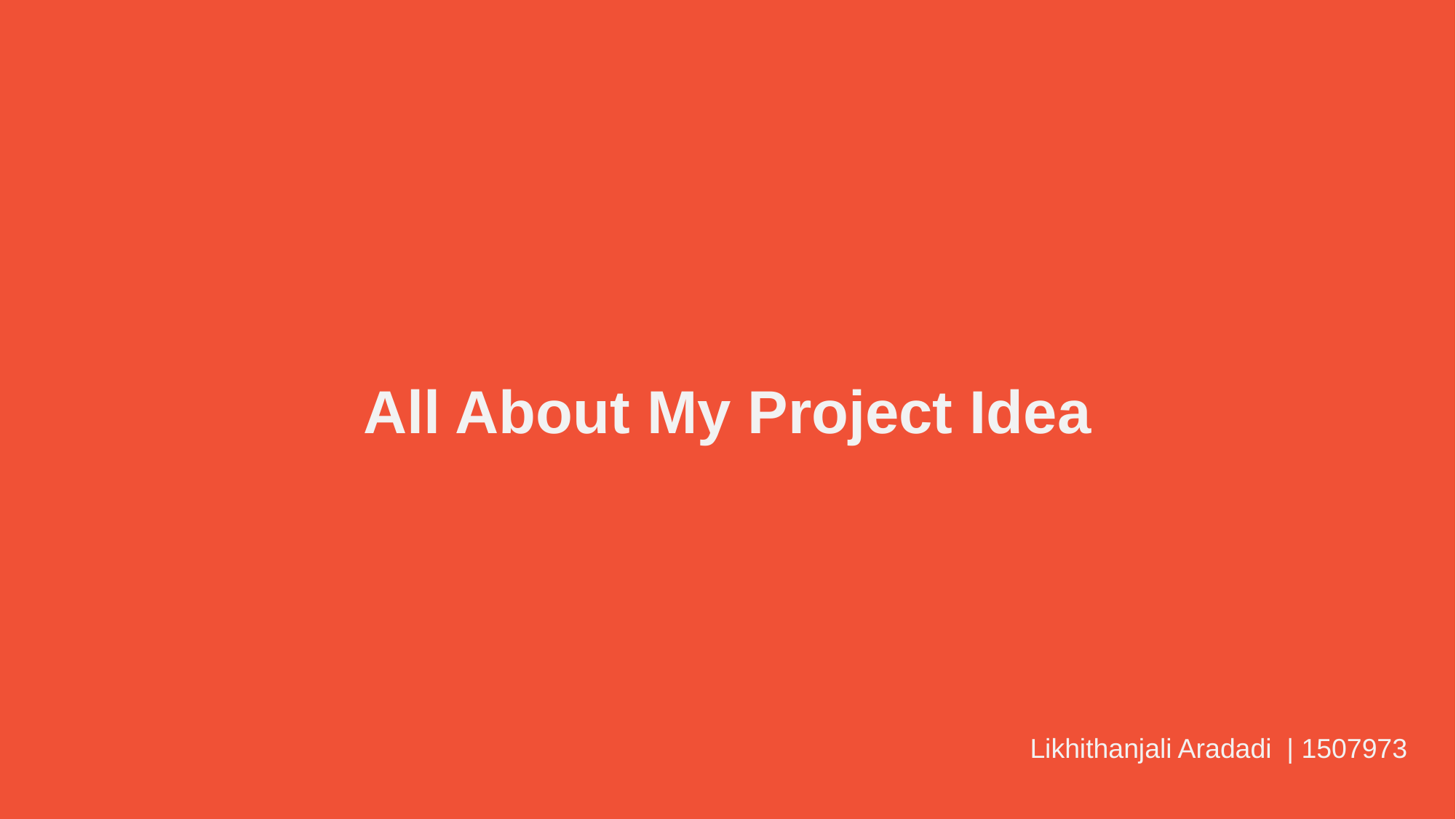

All About My Project Idea
Likhithanjali Aradadi  | 1507973